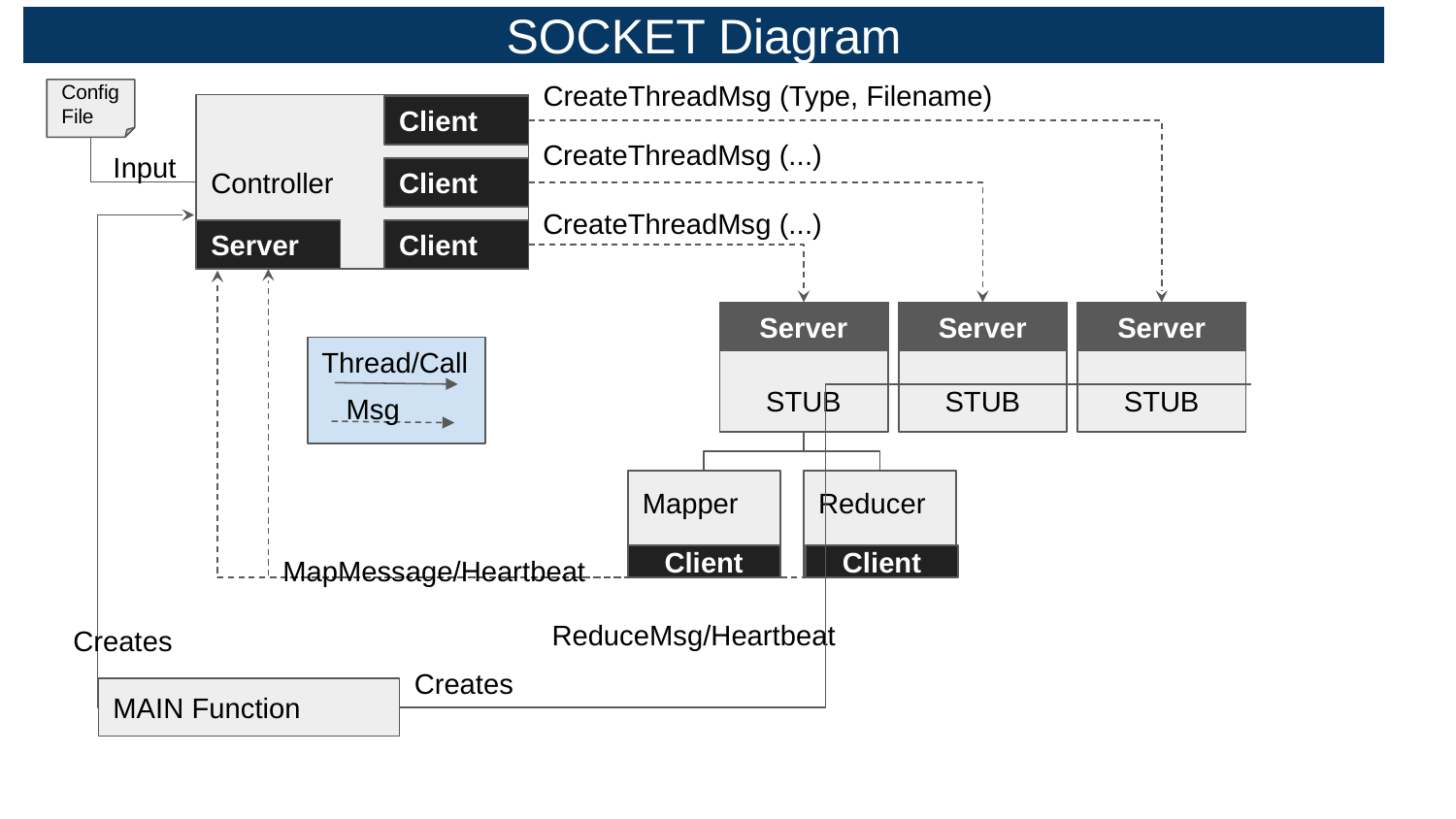

SOCKET Diagram
CreateThreadMsg (Type, Filename)
Config File
Controller
Client
CreateThreadMsg (...)
Input
Client
CreateThreadMsg (...)
Server
Client
STUB
Server
STUB
Server
STUB
Server
Thread/Call

Msg
Mapper
Reducer
MapMessage/Heartbeat
Client
Client
ReduceMsg/Heartbeat
Creates
Creates
MAIN Function